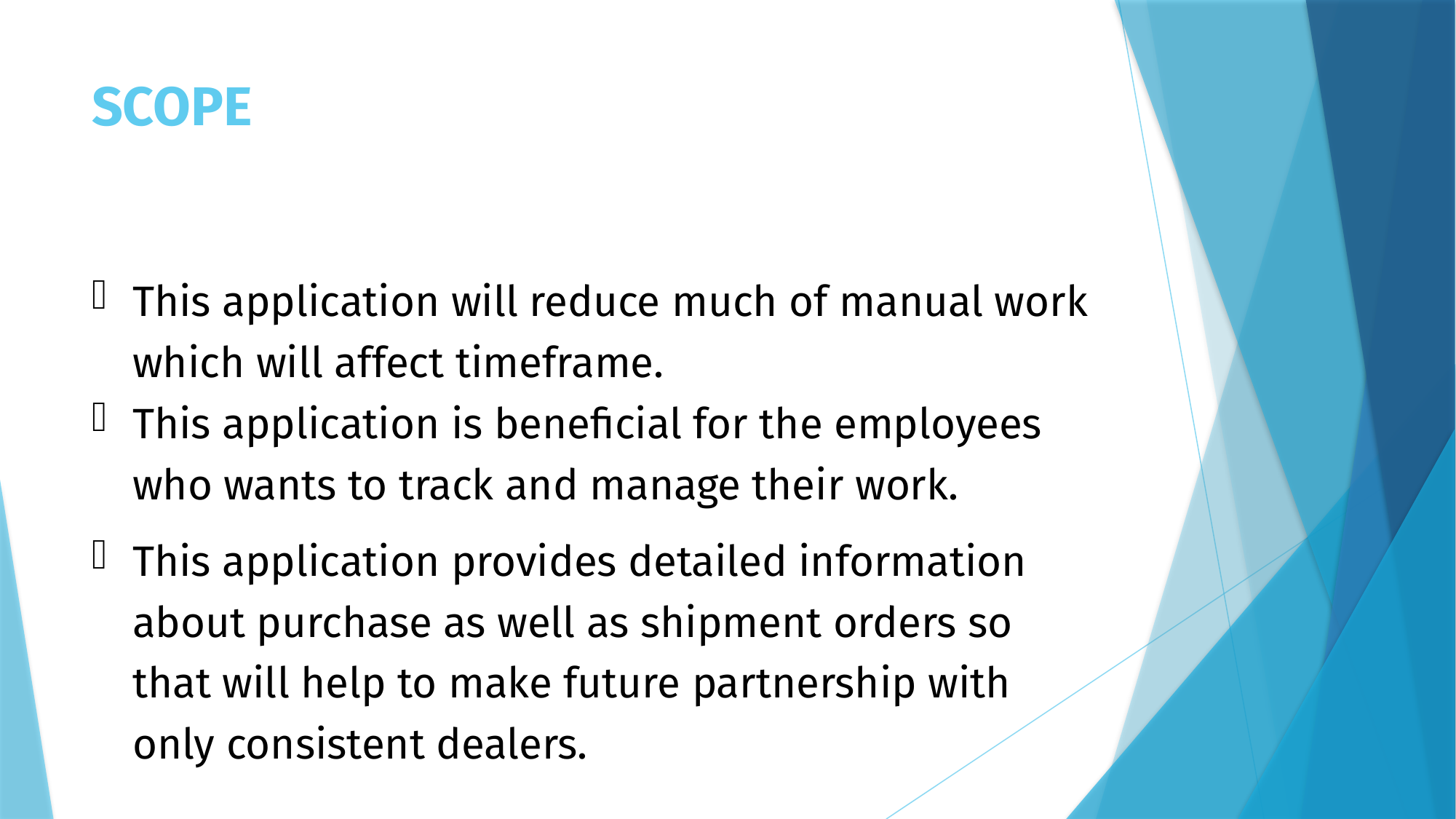

# SCOPE
This application will reduce much of manual work which will affect timeframe.
This application is beneficial for the employees who wants to track and manage their work.
This application provides detailed information about purchase as well as shipment orders so that will help to make future partnership with only consistent dealers.